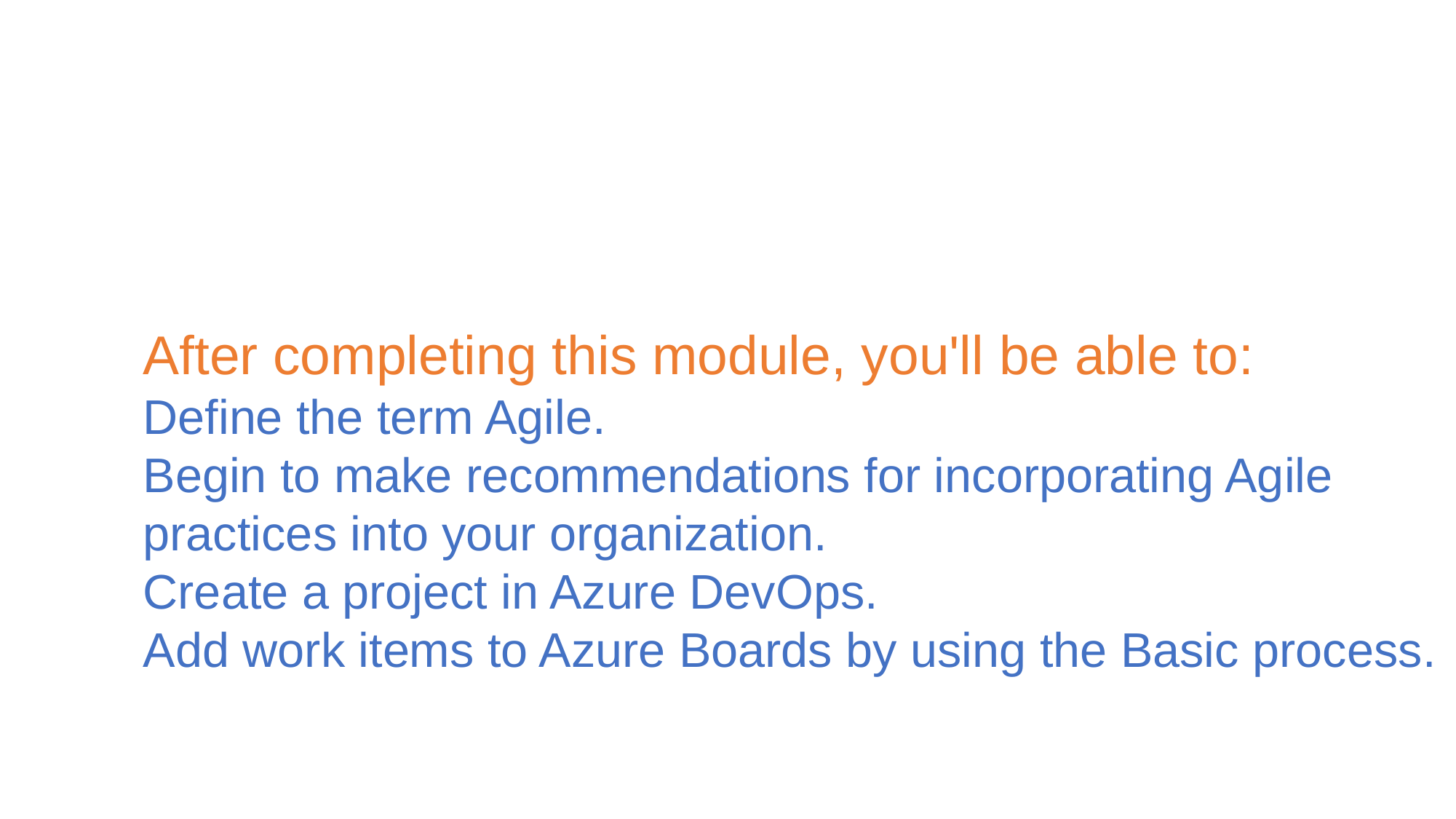

After completing this module, you'll be able to:
Define the term Agile.
Begin to make recommendations for incorporating Agile practices into your organization.
Create a project in Azure DevOps.
Add work items to Azure Boards by using the Basic process.